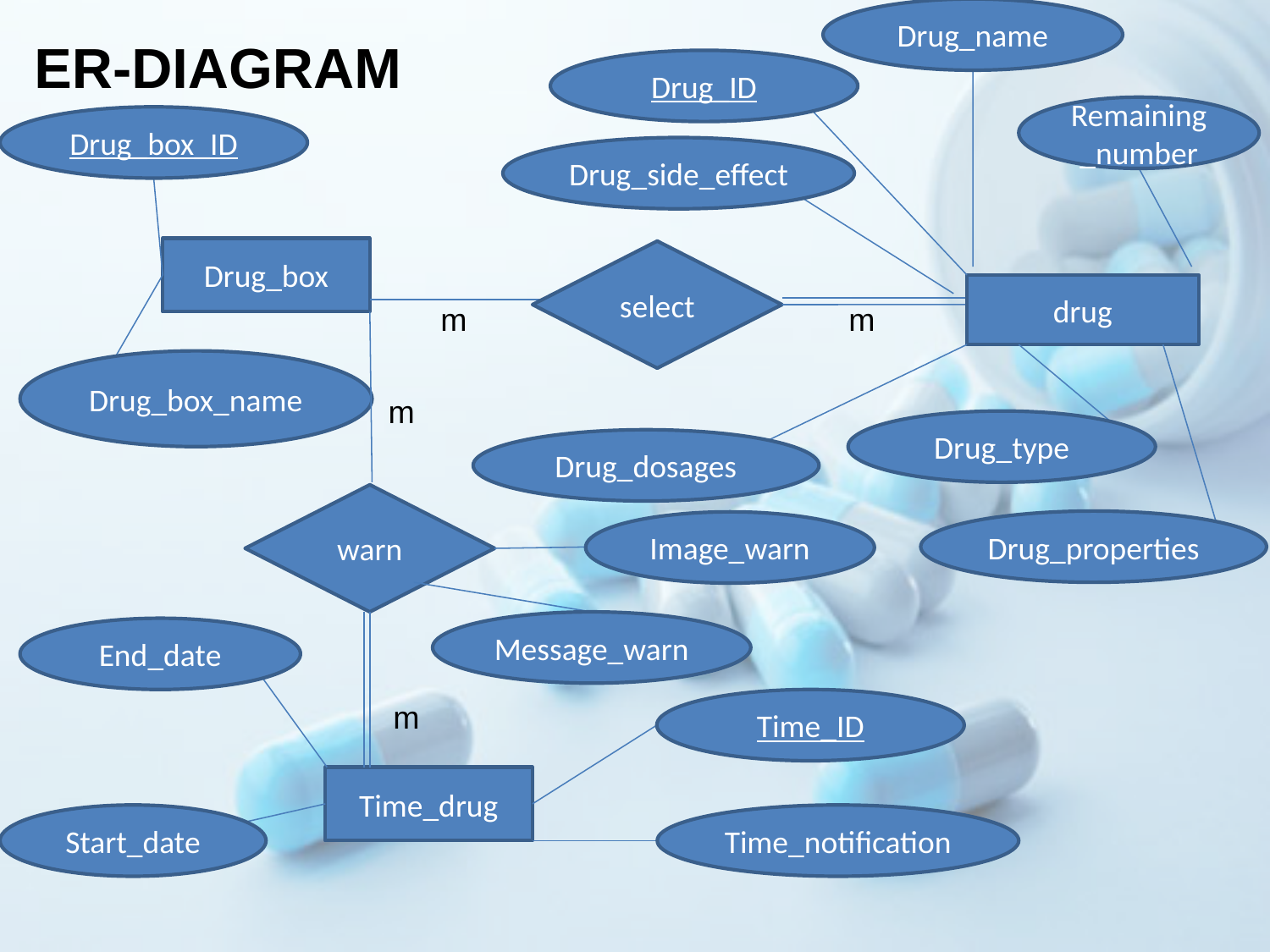

Drug_name
ER-DIAGRAM
Drug_ID
Remaining_number
Drug_box_ID
Drug_side_effect
Drug_box
select
drug
m
m
Drug_box_name
m
Drug_type
Drug_dosages
warn
Drug_properties
Image_warn
Message_warn
End_date
Time_ID
m
Time_drug
Start_date
Time_notification